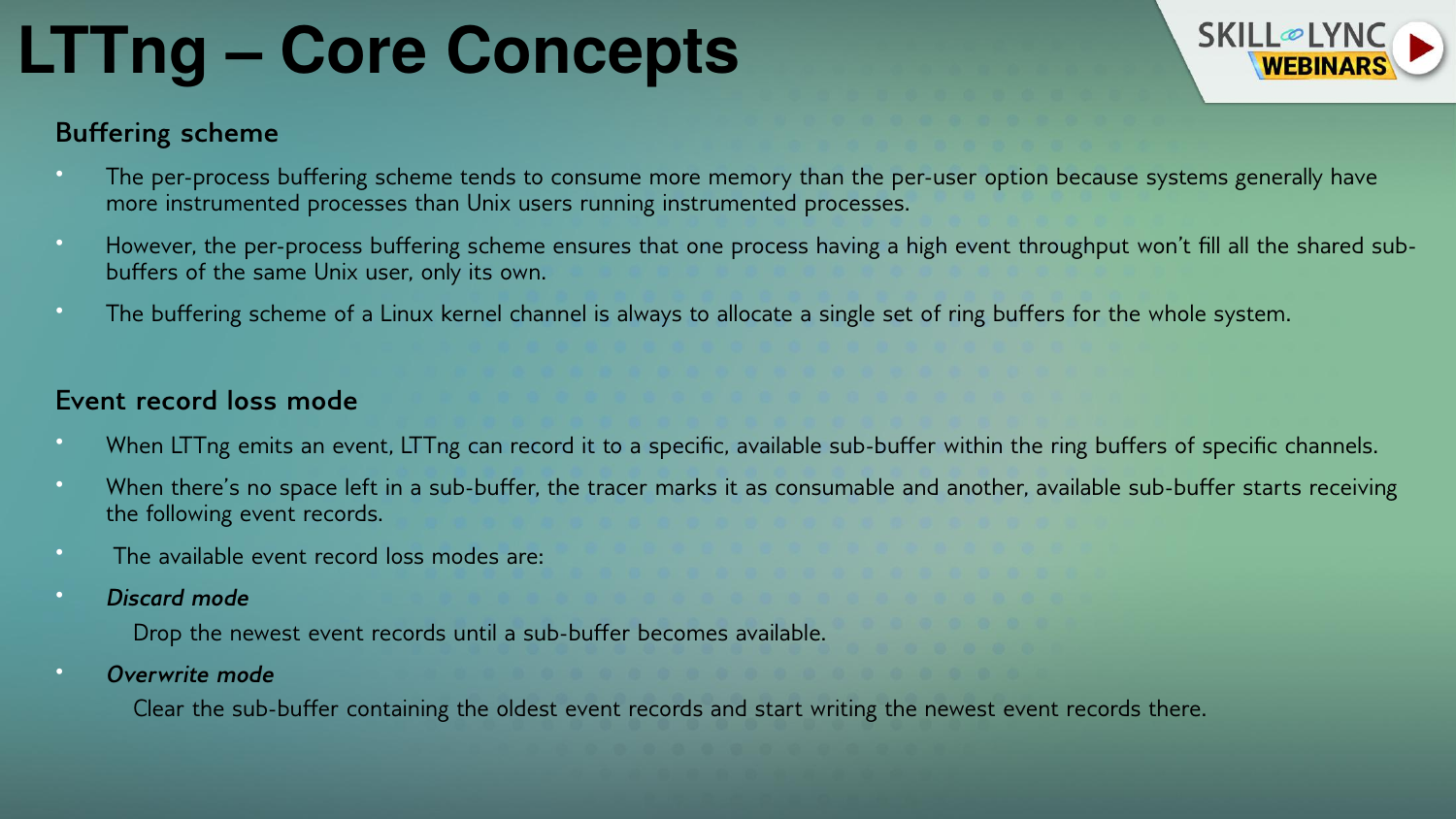

# LTTng – Core Concepts
Buffering scheme
The per-process buffering scheme tends to consume more memory than the per-user option because systems generally have more instrumented processes than Unix users running instrumented processes.
However, the per-process buffering scheme ensures that one process having a high event throughput won’t fill all the shared sub-buffers of the same Unix user, only its own.
The buffering scheme of a Linux kernel channel is always to allocate a single set of ring buffers for the whole system.

Event record loss mode
When LTTng emits an event, LTTng can record it to a specific, available sub-buffer within the ring buffers of specific channels.
When there’s no space left in a sub-buffer, the tracer marks it as consumable and another, available sub-buffer starts receiving the following event records.
 The available event record loss modes are:
Discard mode
Drop the newest event records until a sub-buffer becomes available.
Overwrite mode
Clear the sub-buffer containing the oldest event records and start writing the newest event records there.